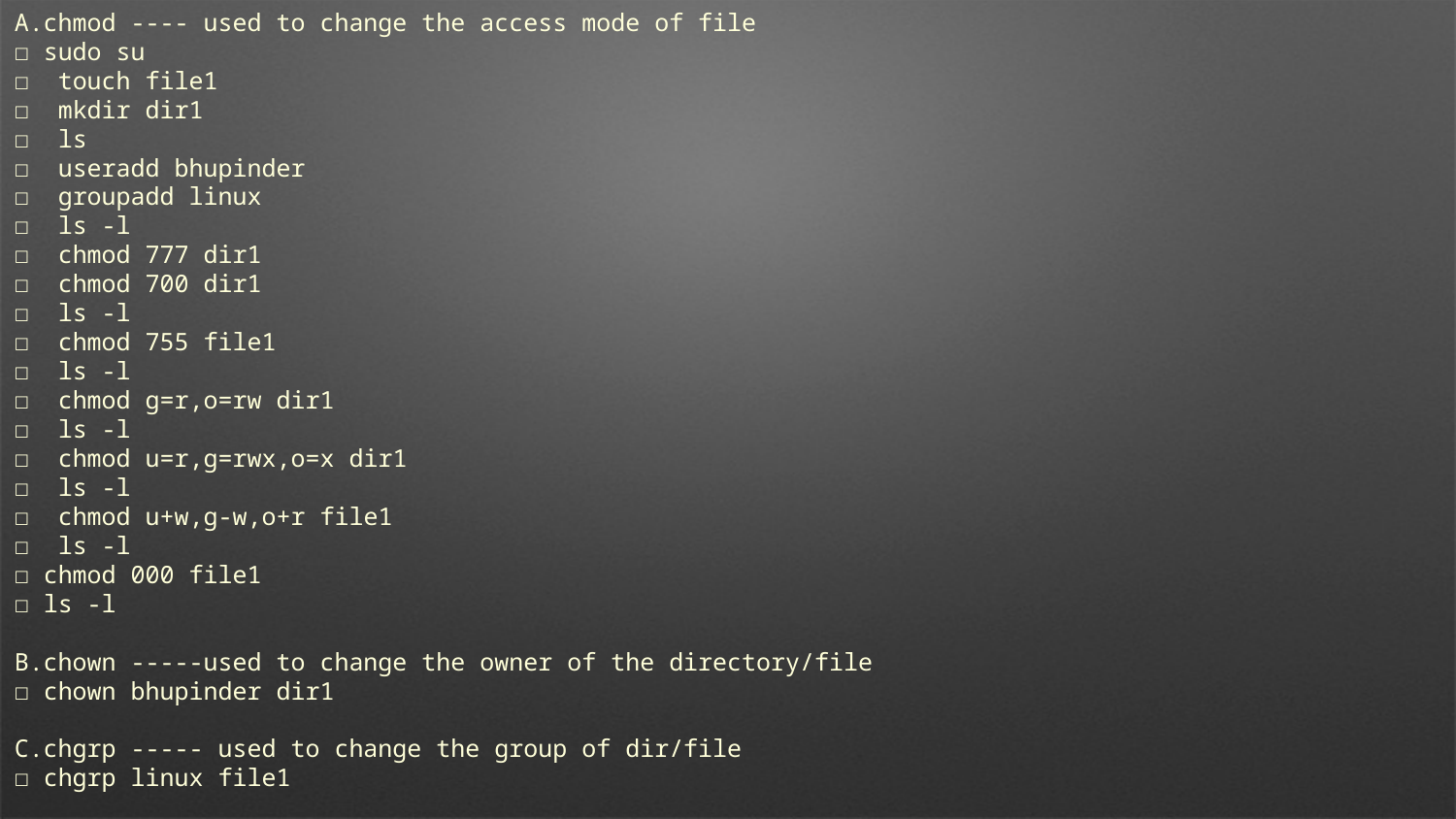

A.chmod ---- used to change the access mode of file
☐ sudo su
☐  touch file1
☐  mkdir dir1
☐  ls
☐  useradd bhupinder
☐  groupadd linux
☐  ls -l
☐  chmod 777 dir1
☐  chmod 700 dir1
☐  ls -l
☐  chmod 755 file1
☐  ls -l
☐  chmod g=r,o=rw dir1
☐  ls -l
☐  chmod u=r,g=rwx,o=x dir1
☐  ls -l
☐  chmod u+w,g-w,o+r file1
☐  ls -l
☐ chmod 000 file1
☐ ls -l

B.chown -----used to change the owner of the directory/file
☐ chown bhupinder dir1

C.chgrp ----- used to change the group of dir/file
☐ chgrp linux file1